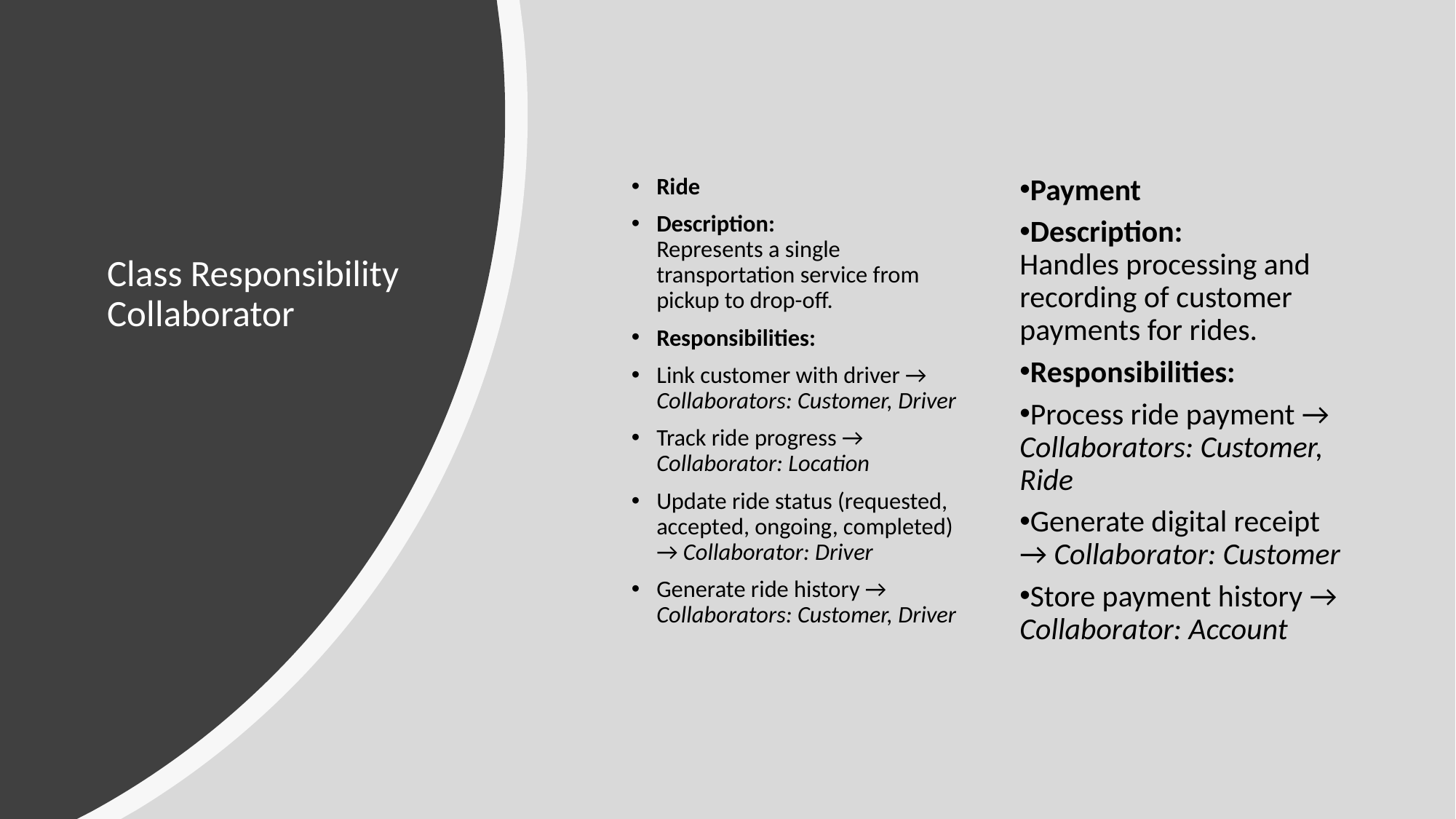

# Class Responsibility Collaborator
Ride
Description:
Represents a single transportation service from pickup to drop-off.
Responsibilities:
Link customer with driver → Collaborators: Customer, Driver
Track ride progress → Collaborator: Location
Update ride status (requested, accepted, ongoing, completed) → Collaborator: Driver
Generate ride history → Collaborators: Customer, Driver

Payment
Description:
Handles processing and recording of customer payments for rides.
Responsibilities:
Process ride payment → Collaborators: Customer, Ride
Generate digital receipt → Collaborator: Customer
Store payment history → Collaborator: Account